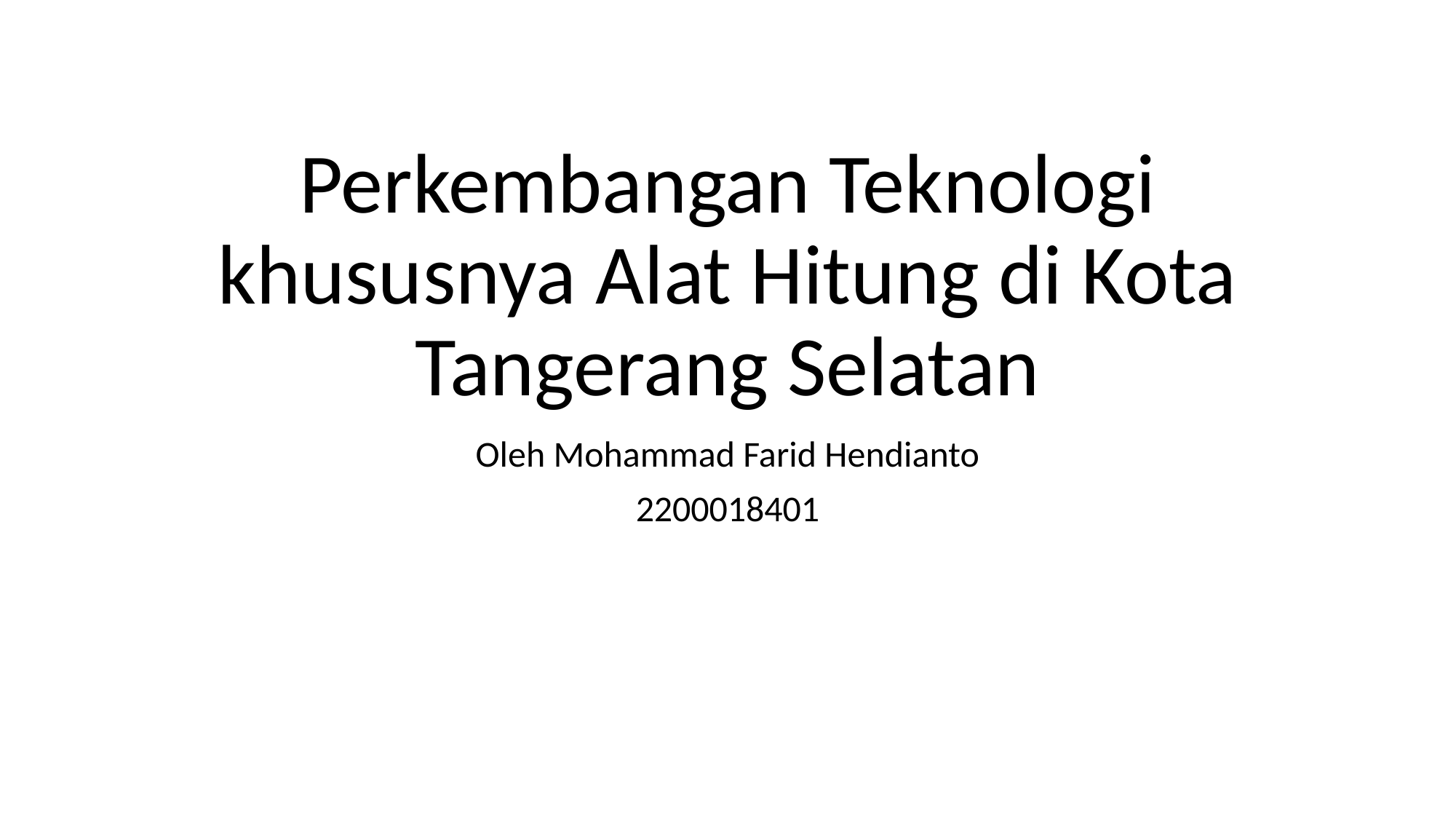

# Perkembangan Teknologi khususnya Alat Hitung di Kota Tangerang Selatan
Oleh Mohammad Farid Hendianto
2200018401